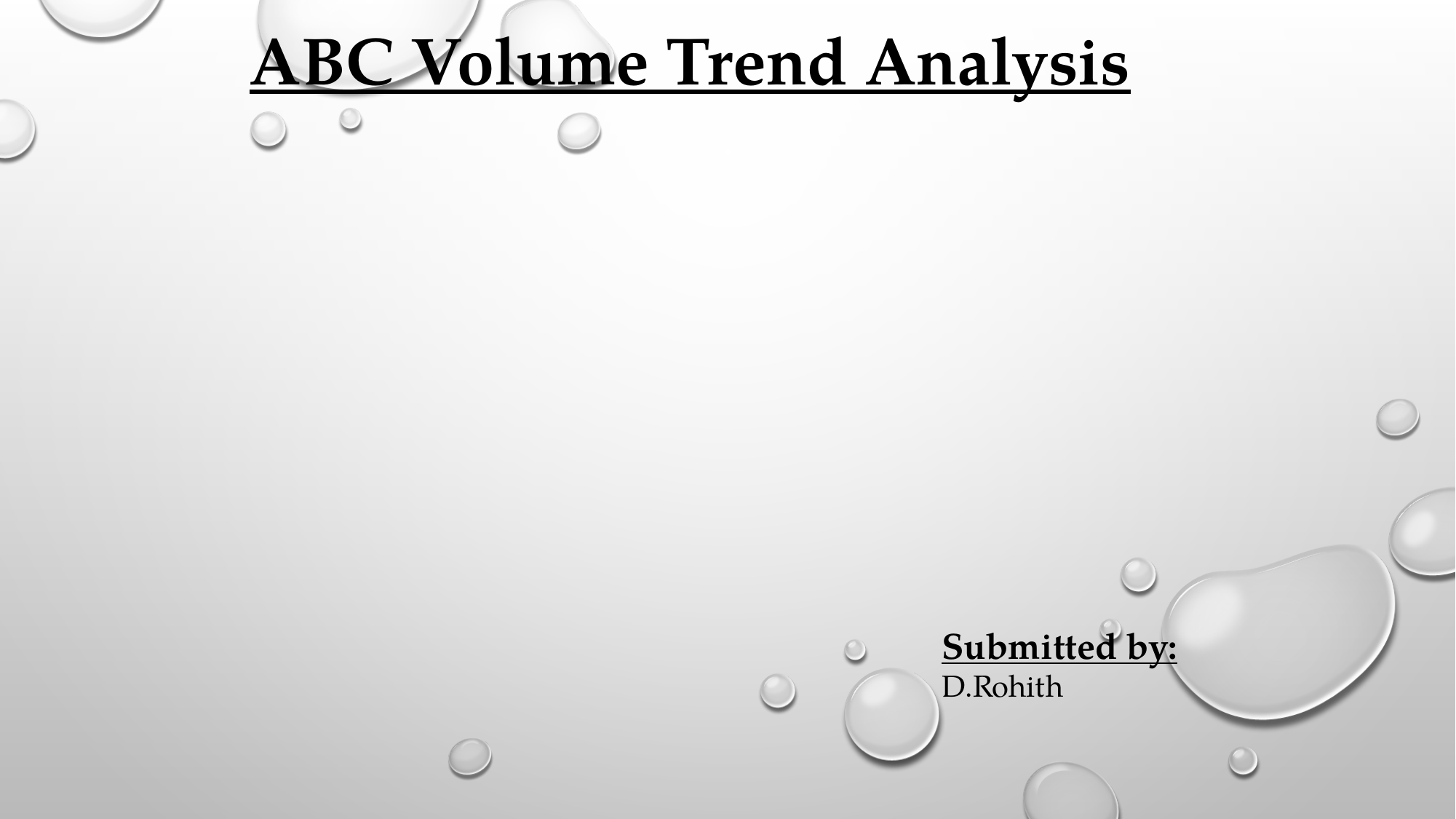

ABC Volume Trend Analysis
Submitted by:
D.Rohith